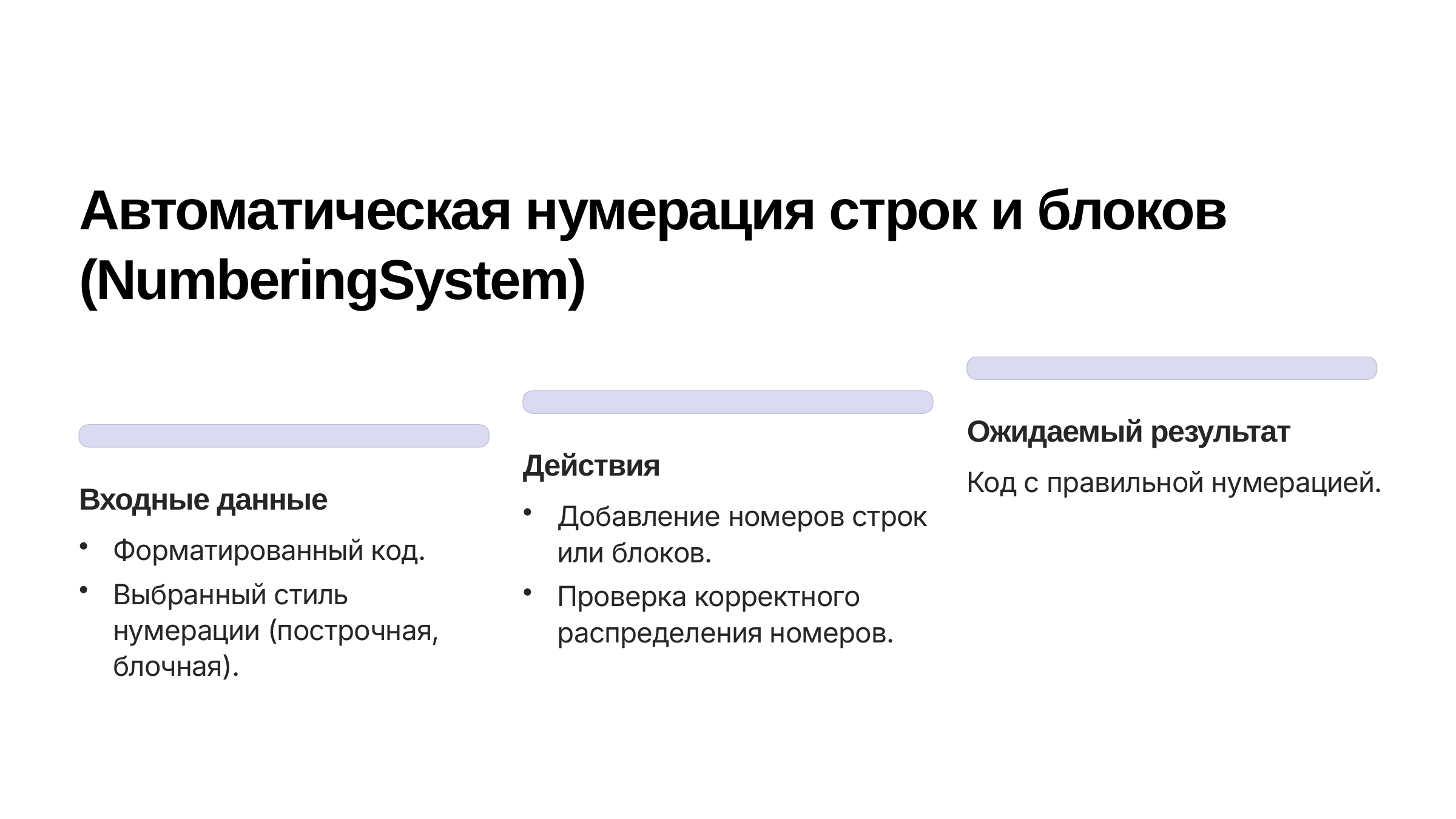

Автоматическая нумерация строк и блоков (NumberingSystem)

Ожидаемый результат

Действия
Код с правильной нумерацией.
Входные данные
Добавление номеров строк или блоков.
Форматированный код.
Выбранный стиль нумерации (построчная, блочная).
Проверка корректного распределения номеров.